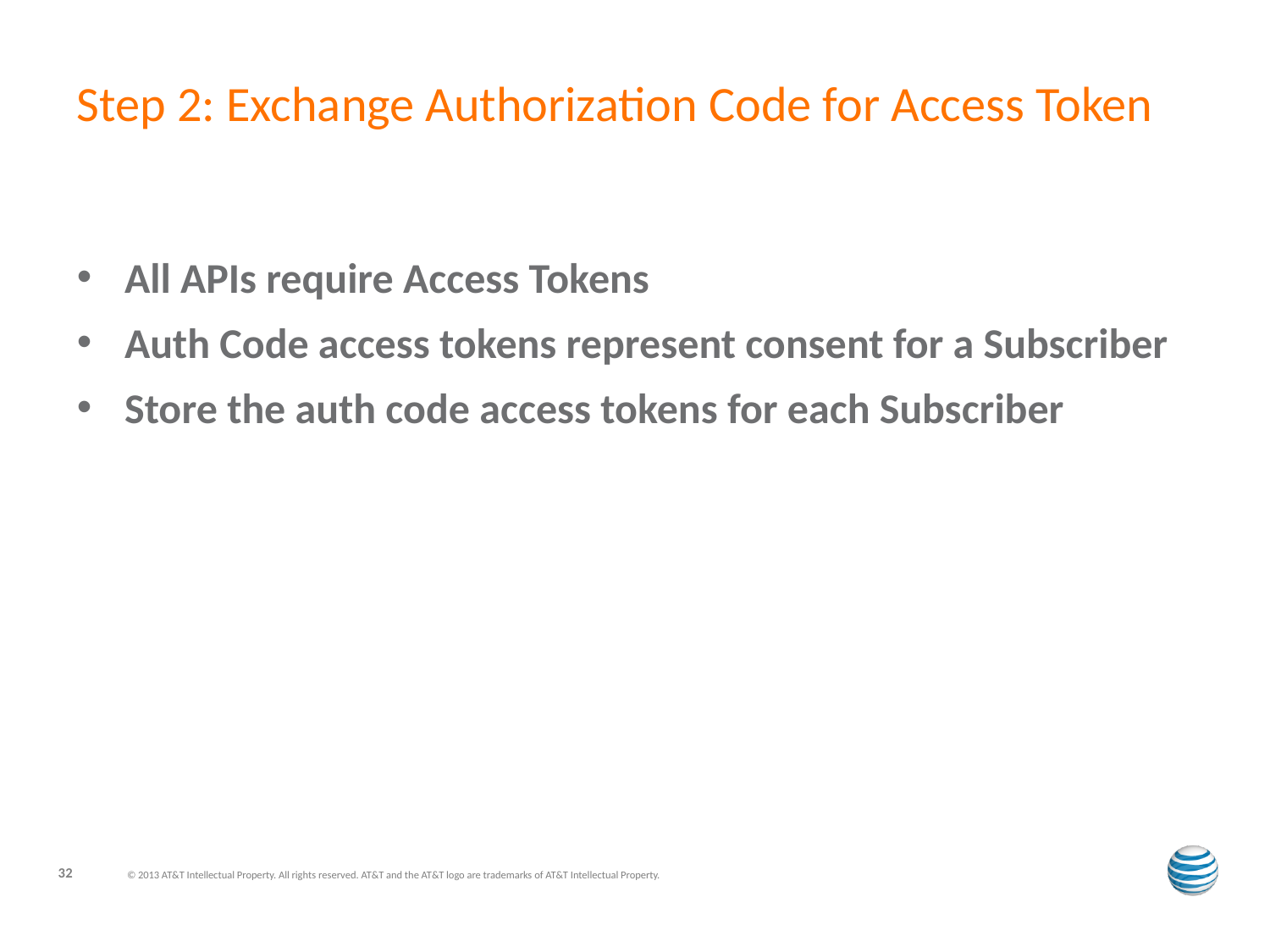

# Step 2: Exchange Authorization Code for Access Token
All APIs require Access Tokens
Auth Code access tokens represent consent for a Subscriber
Store the auth code access tokens for each Subscriber
32
© 2013 AT&T Intellectual Property. All rights reserved. AT&T and the AT&T logo are trademarks of AT&T Intellectual Property.